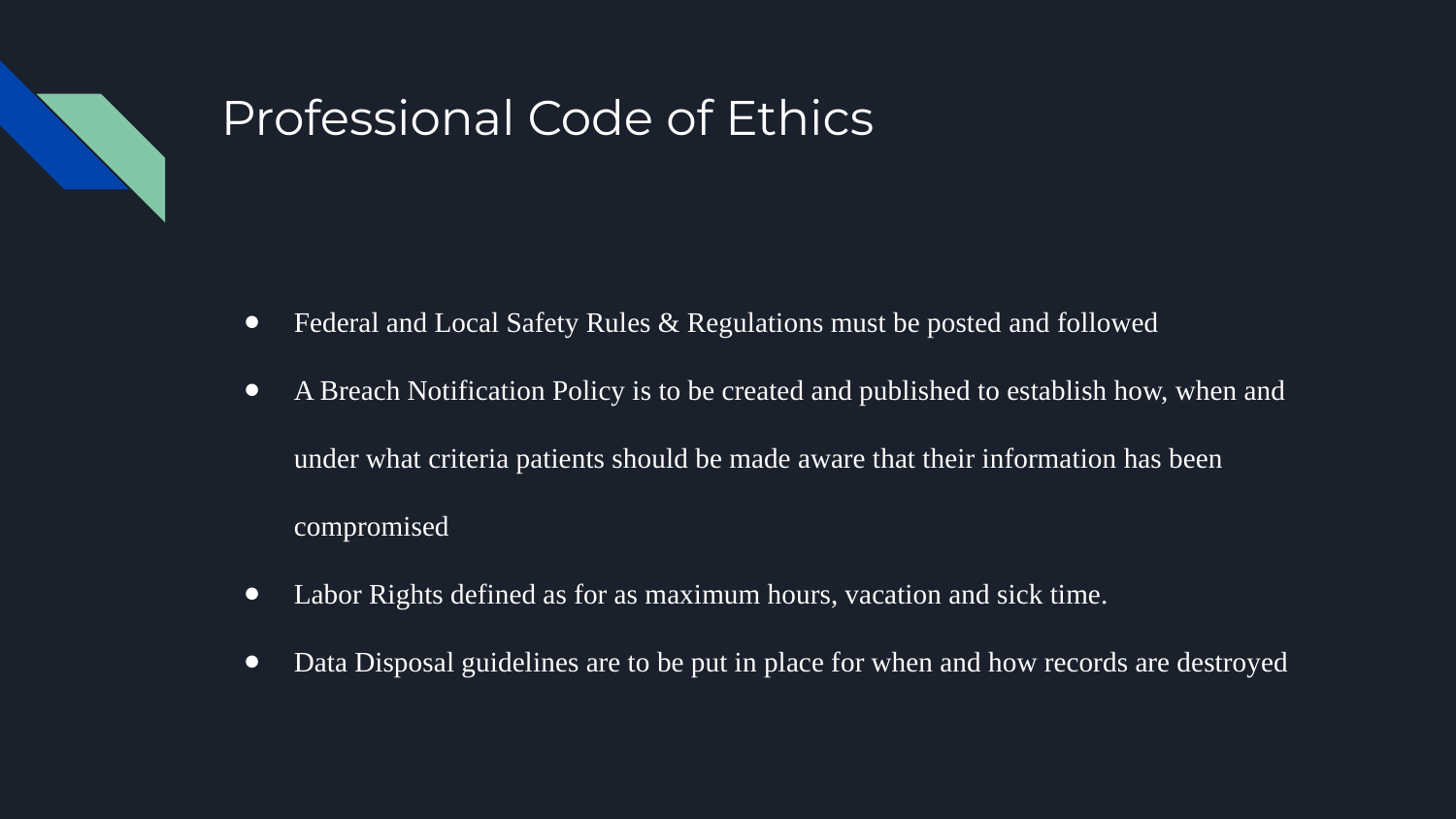

# Professional Code of Ethics
Federal and Local Safety Rules & Regulations must be posted and followed
A Breach Notification Policy is to be created and published to establish how, when and under what criteria patients should be made aware that their information has been compromised
Labor Rights defined as for as maximum hours, vacation and sick time.
Data Disposal guidelines are to be put in place for when and how records are destroyed